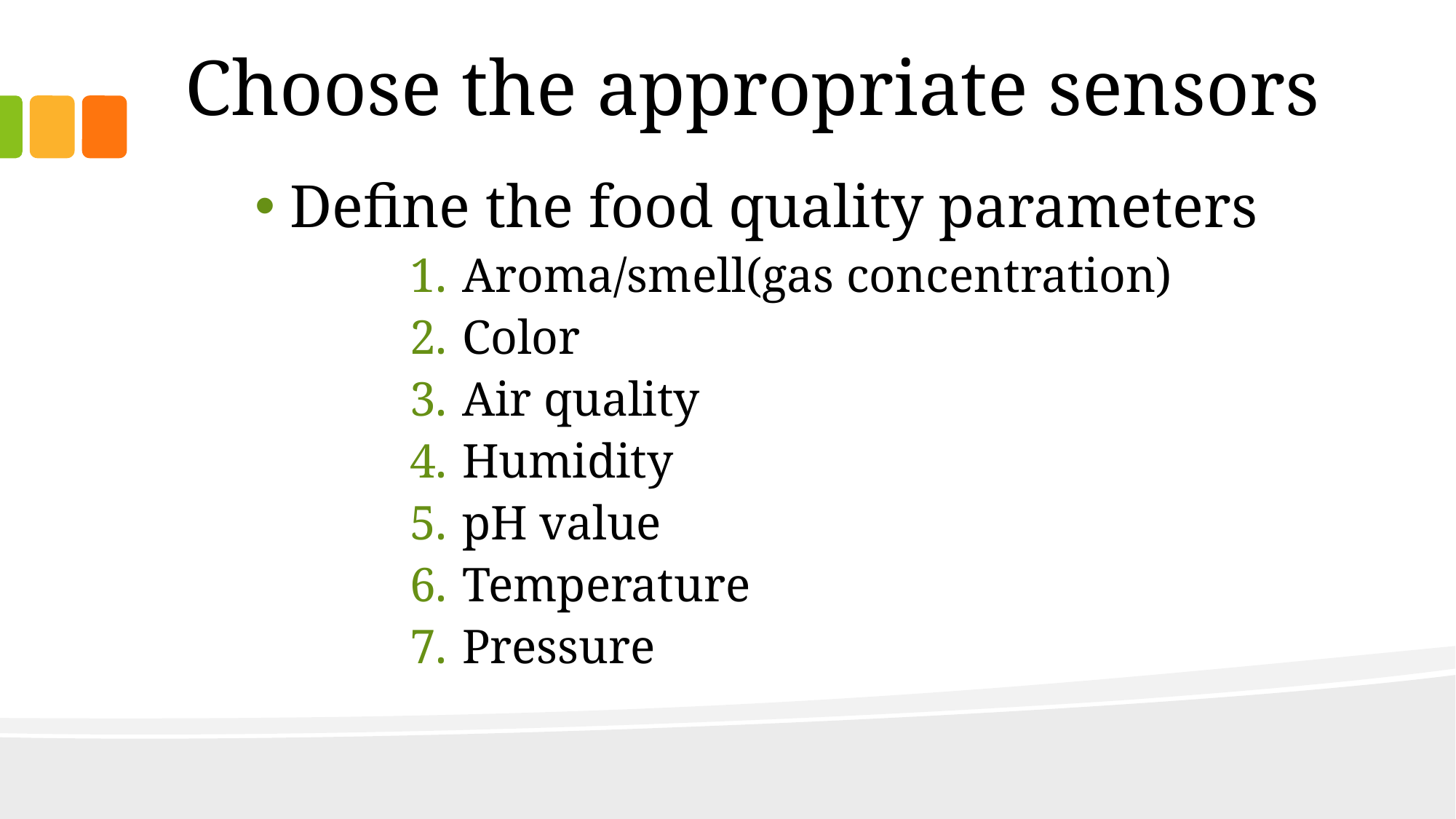

# Choose the appropriate sensors
Define the food quality parameters
Aroma/smell(gas concentration)
Color
Air quality
Humidity
pH value
Temperature
Pressure